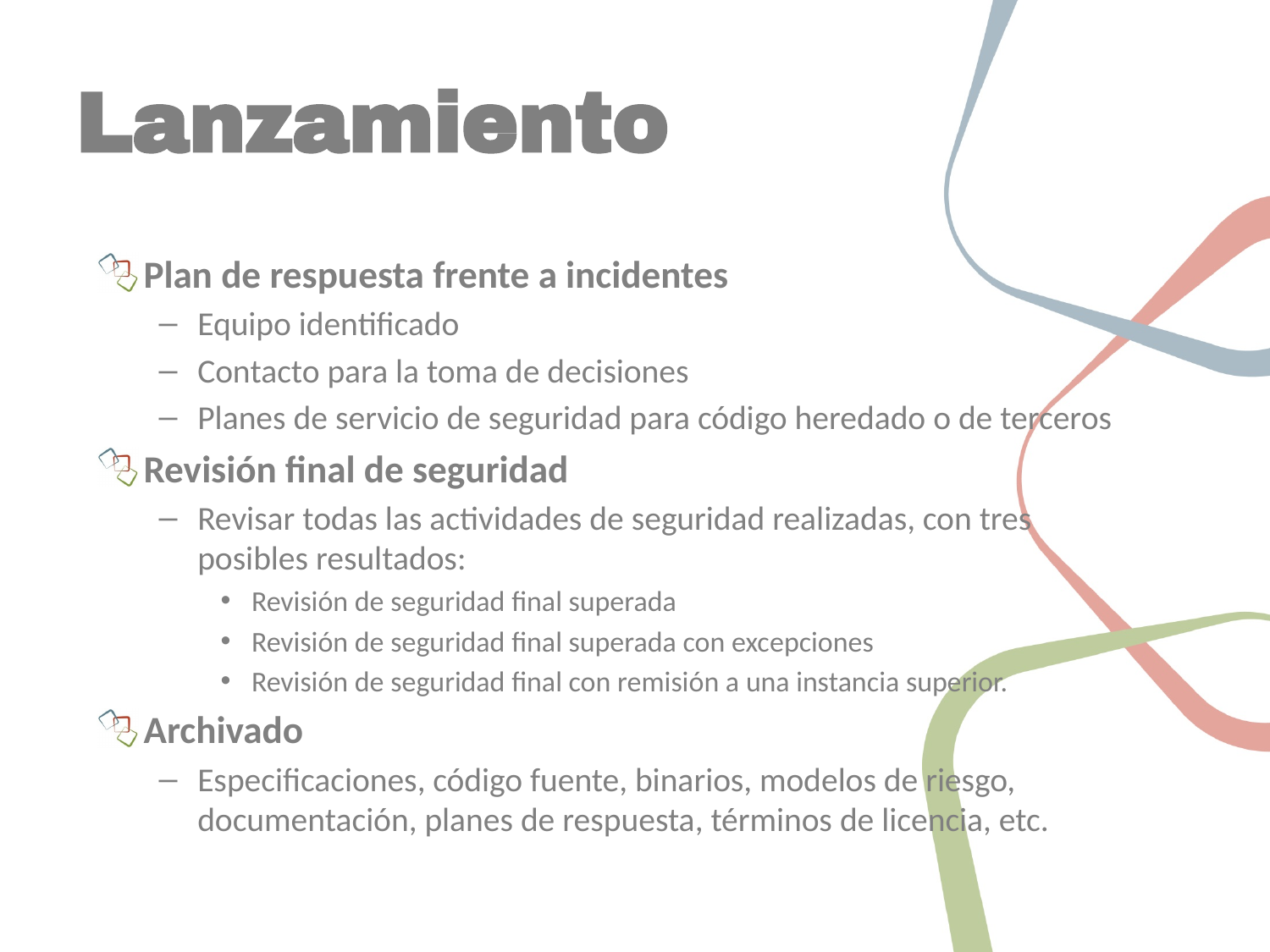

# Lanzamiento

Plan de respuesta frente a incidentes
Equipo identificado
Contacto para la toma de decisiones
Planes de servicio de seguridad para código heredado o de terceros
Revisión final de seguridad
Revisar todas las actividades de seguridad realizadas, con tres posibles resultados:
Revisión de seguridad final superada
Revisión de seguridad final superada con excepciones
Revisión de seguridad final con remisión a una instancia superior.
Archivado
Especificaciones, código fuente, binarios, modelos de riesgo, documentación, planes de respuesta, términos de licencia, etc.